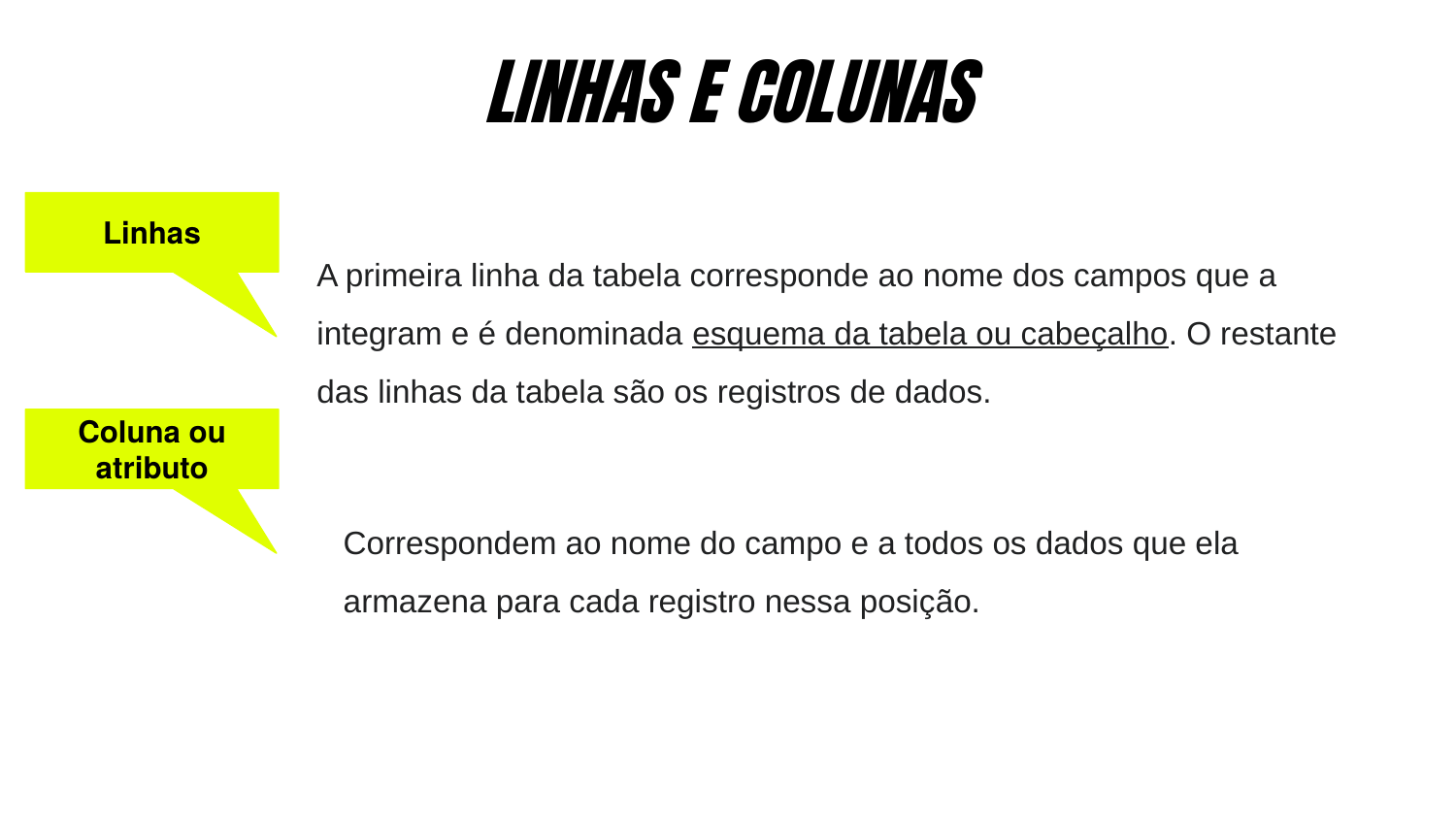

LINHAS E COLUNAS
Linhas
A primeira linha da tabela corresponde ao nome dos campos que a integram e é denominada esquema da tabela ou cabeçalho. O restante das linhas da tabela são os registros de dados.

Coluna ou atributo
Correspondem ao nome do campo e a todos os dados que ela armazena para cada registro nessa posição.